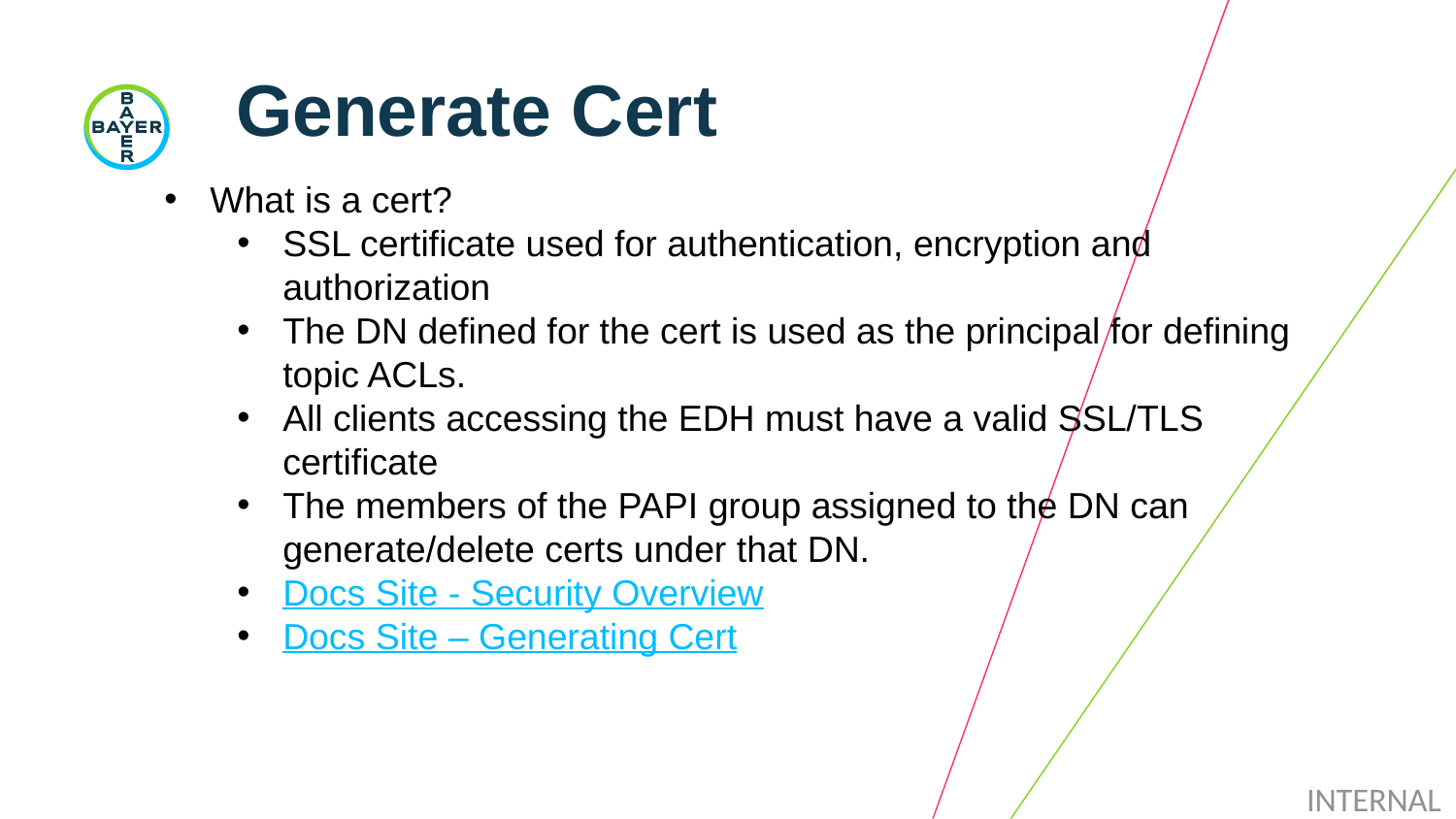

# Generate Cert
What is a cert?
SSL certificate used for authentication, encryption and authorization
The DN defined for the cert is used as the principal for defining topic ACLs.
All clients accessing the EDH must have a valid SSL/TLS certificate
The members of the PAPI group assigned to the DN can generate/delete certs under that DN.
Docs Site - Security Overview
Docs Site – Generating Cert